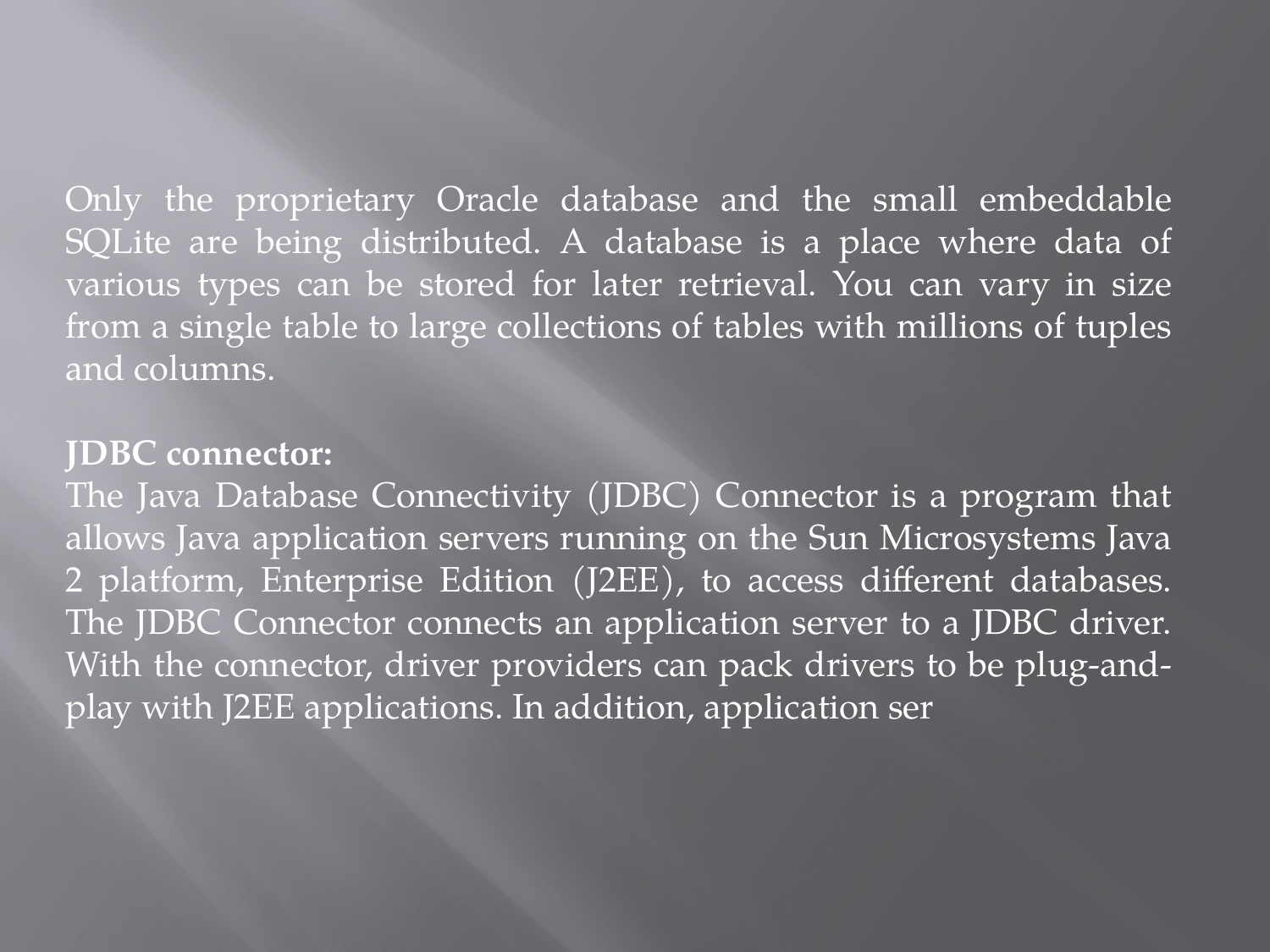

Only the proprietary Oracle database and the small embeddable SQLite are being distributed. A database is a place where data of various types can be stored for later retrieval. You can vary in size from a single table to large collections of tables with millions of tuples and columns.

JDBC connector:
The Java Database Connectivity (JDBC) Connector is a program that allows Java application servers running on the Sun Microsystems Java 2 platform, Enterprise Edition (J2EE), to access different databases. The JDBC Connector connects an application server to a JDBC driver. With the connector, driver providers can pack drivers to be plug-and-play with J2EE applications. In addition, application ser